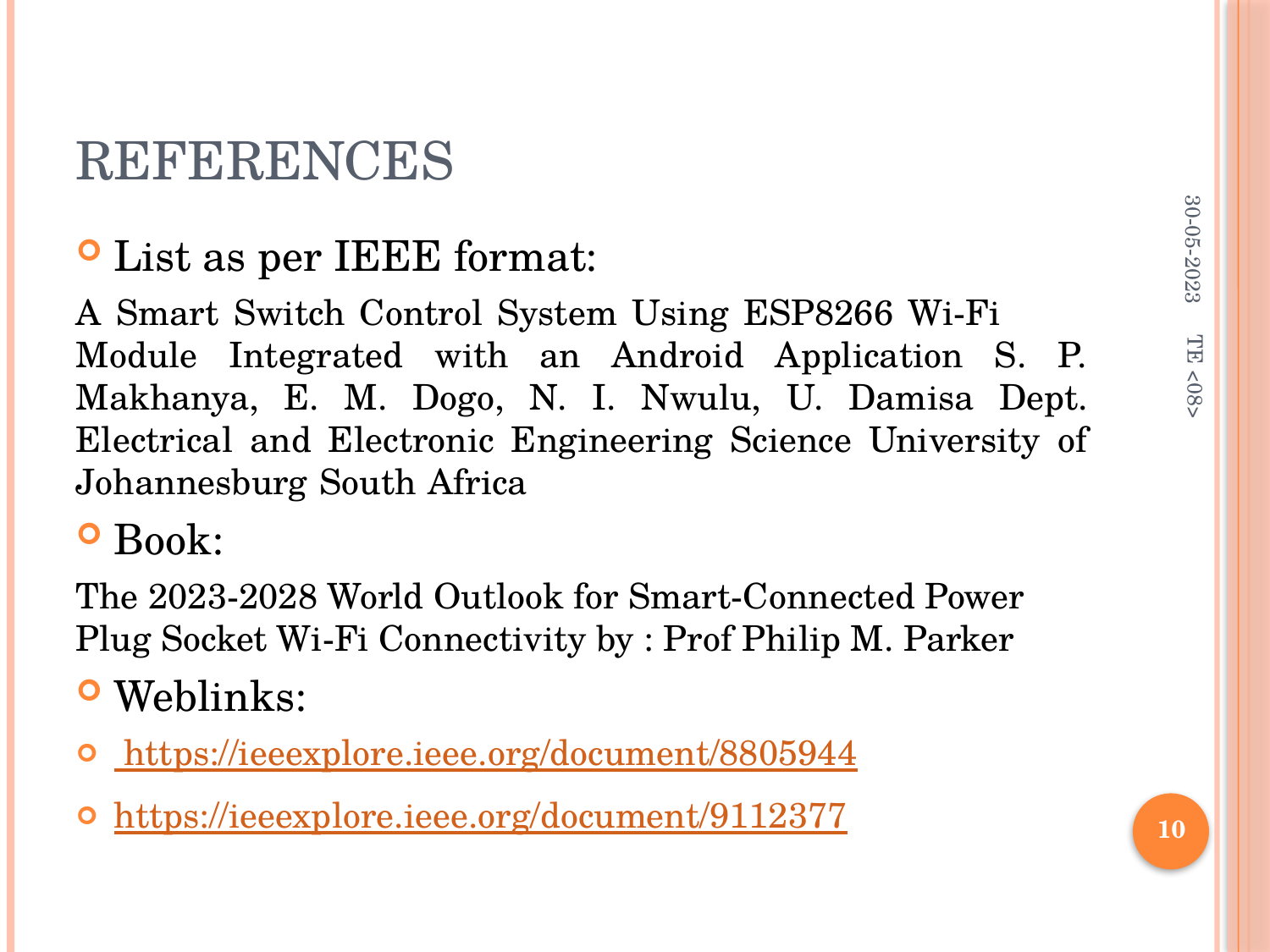

# References
30-05-2023
List as per IEEE format:
A Smart Switch Control System Using ESP8266 Wi-Fi       Module Integrated with an Android Application S. P. Makhanya, E. M. Dogo, N. I. Nwulu, U. Damisa Dept. Electrical and Electronic Engineering Science University of Johannesburg South Africa
Book:
The 2023-2028 World Outlook for Smart-Connected Power Plug Socket Wi-Fi Connectivity by : Prof Philip M. Parker
Weblinks:
 https://ieeexplore.ieee.org/document/8805944
https://ieeexplore.ieee.org/document/9112377

TE <08>
10